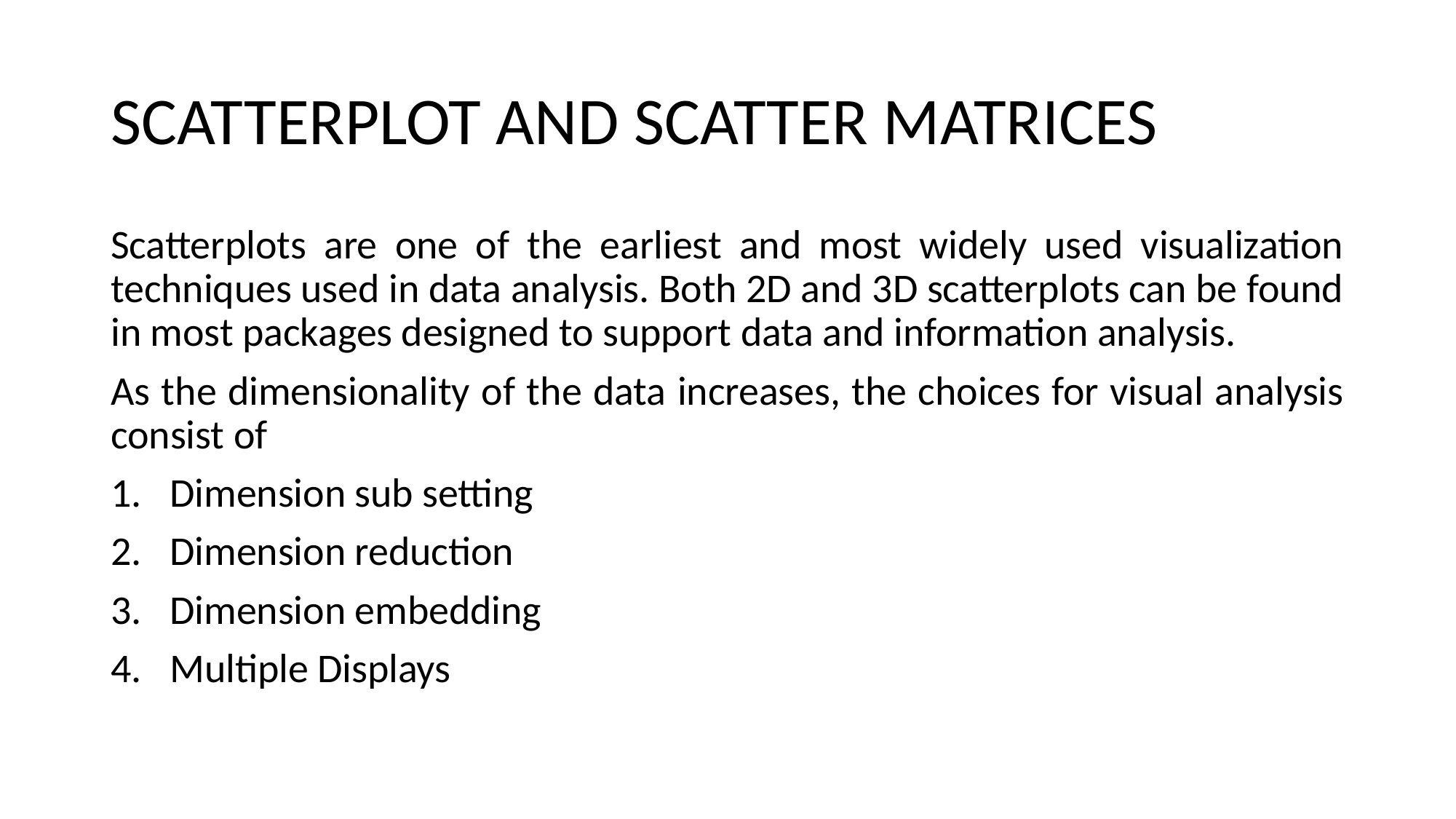

# SCATTERPLOT AND SCATTER MATRICES
Scatterplots are one of the earliest and most widely used visualization techniques used in data analysis. Both 2D and 3D scatterplots can be found in most packages designed to support data and information analysis.
As the dimensionality of the data increases, the choices for visual analysis consist of
Dimension sub setting
Dimension reduction
Dimension embedding
Multiple Displays